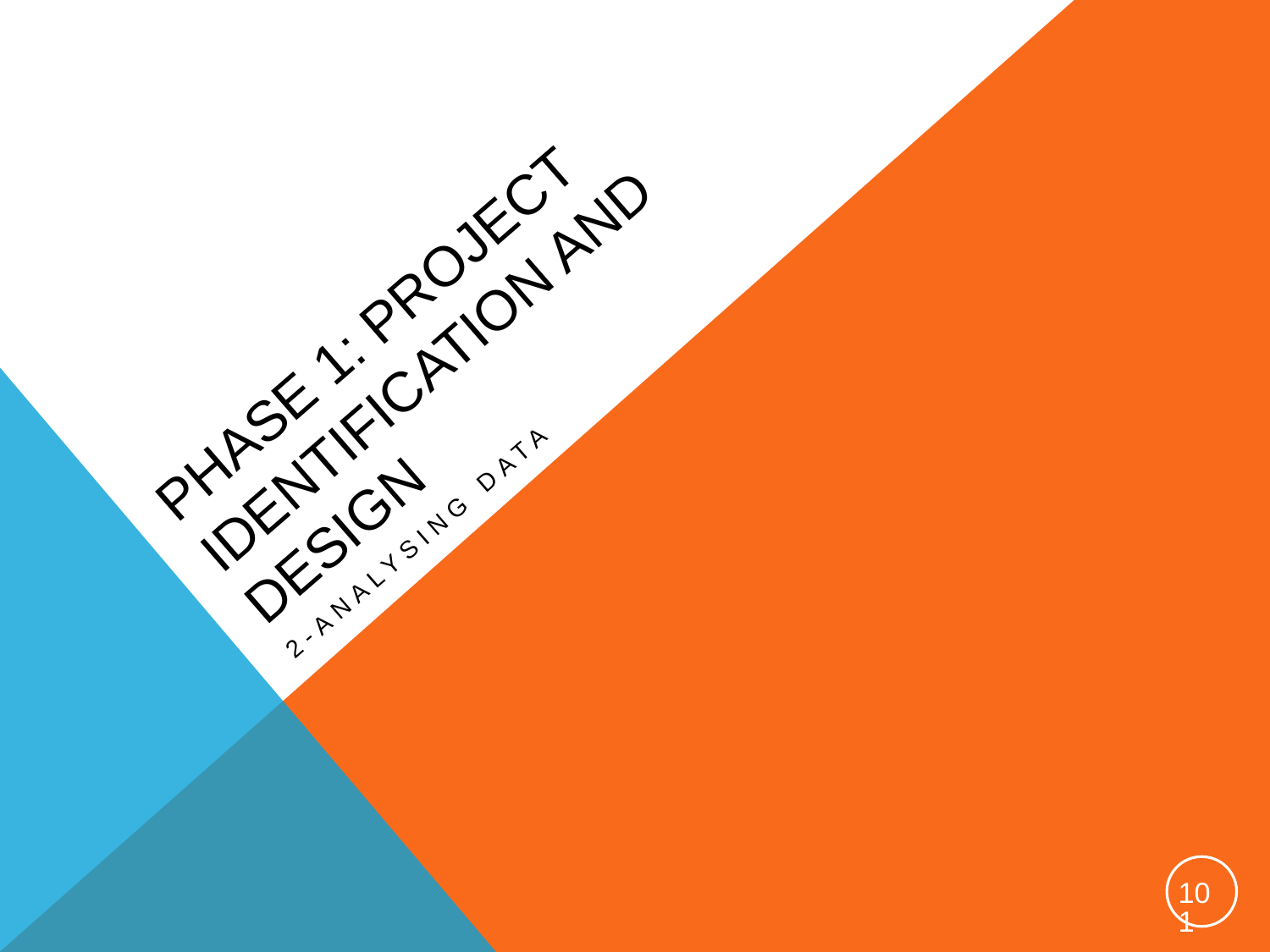

# PHASE 1: PROJECT identification AND DESIGN
2-Analysing data
101